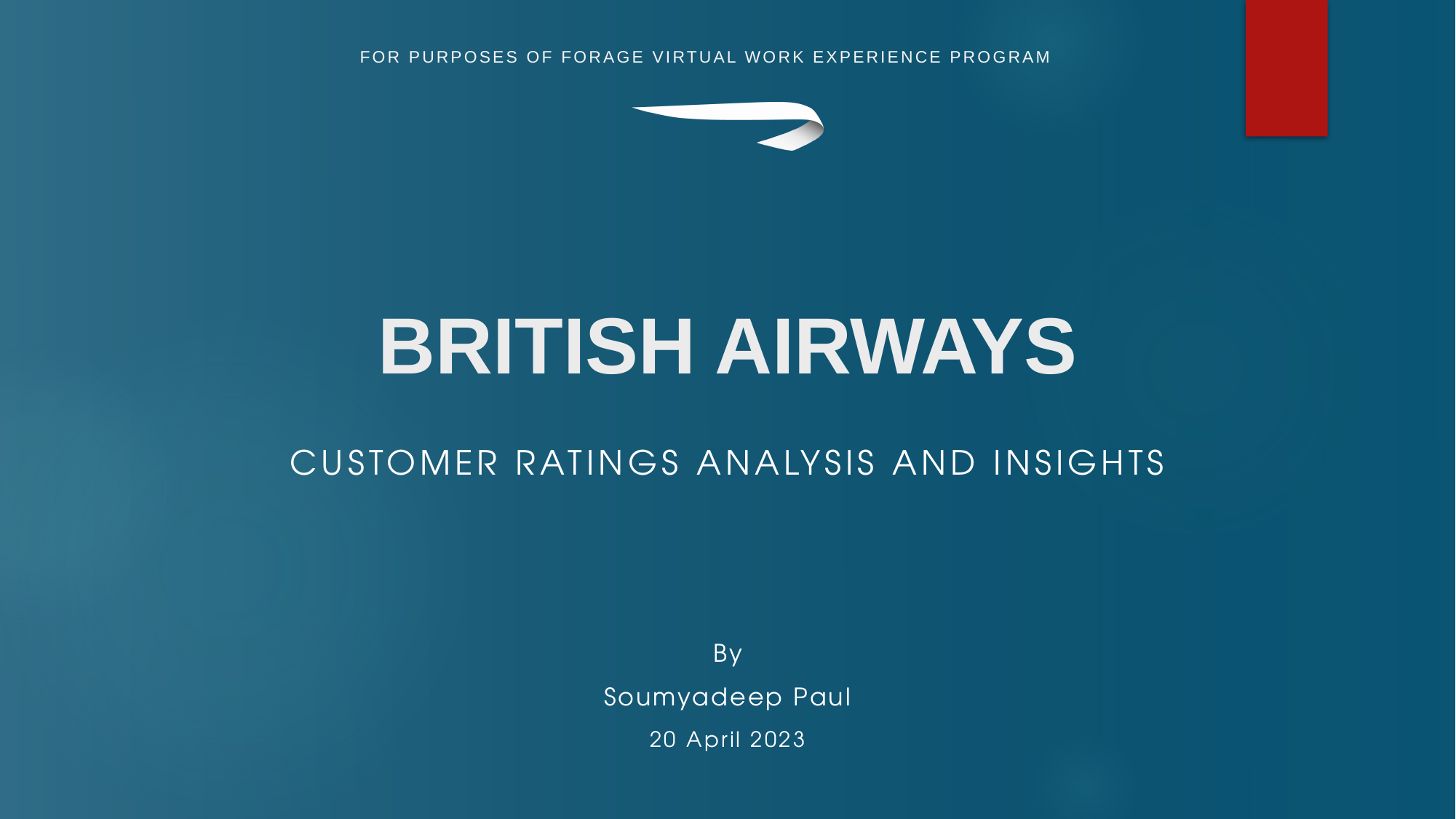

# British Airways
Customer ratings analysis and insights
By
Soumyadeep Paul
20 April 2023